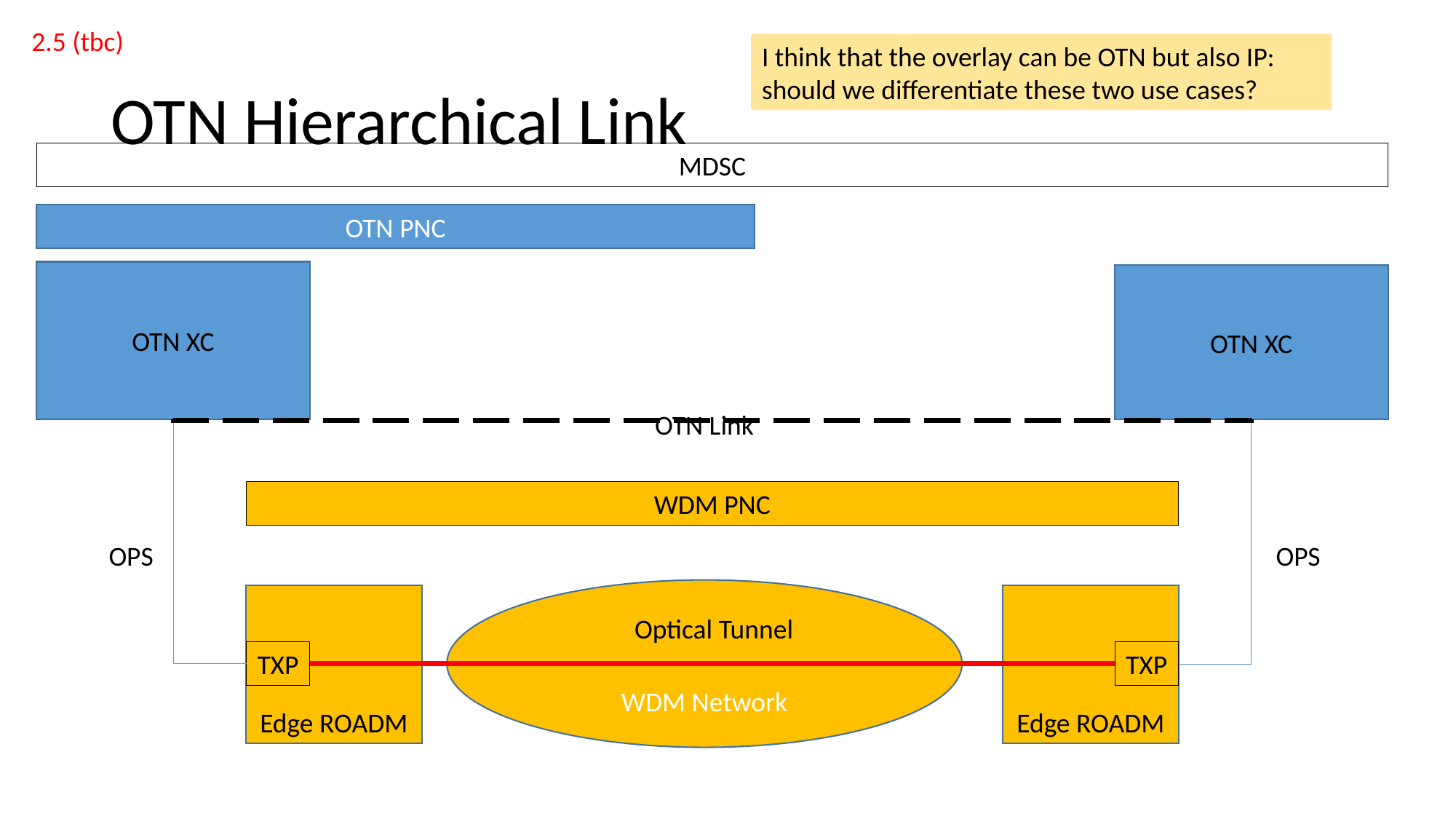

2.5 (tbc)
I think that the overlay can be OTN but also IP: should we differentiate these two use cases?
# OTN Hierarchical Link
MDSC
OTN PNC
OTN XC
OTN XC
OTN Link
WDM PNC
OPS
OPS
WDM Network
Edge ROADM
Edge ROADM
Optical Tunnel
TXP
TXP